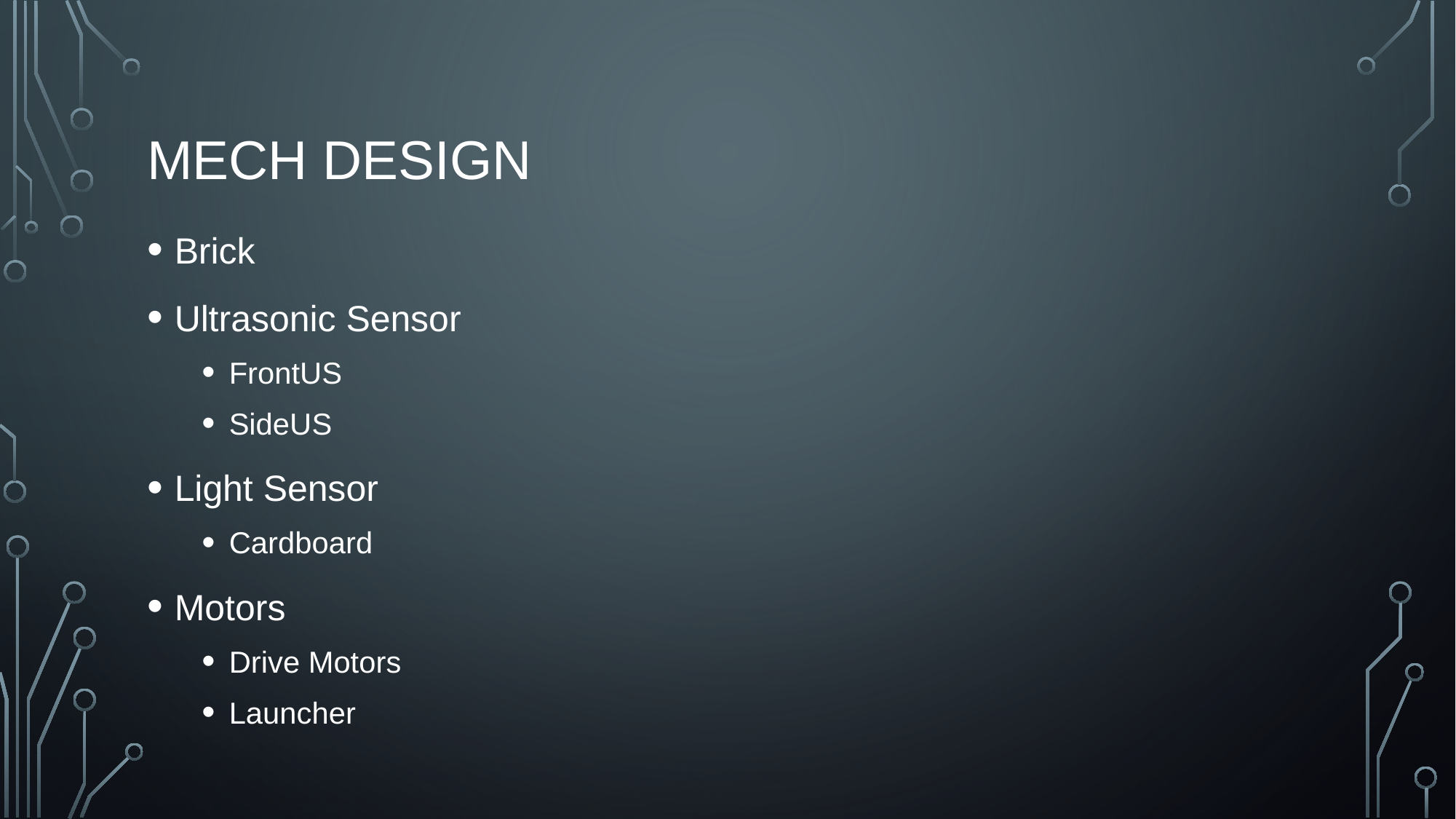

# Mech design
Brick
Ultrasonic Sensor
FrontUS
SideUS
Light Sensor
Cardboard
Motors
Drive Motors
Launcher